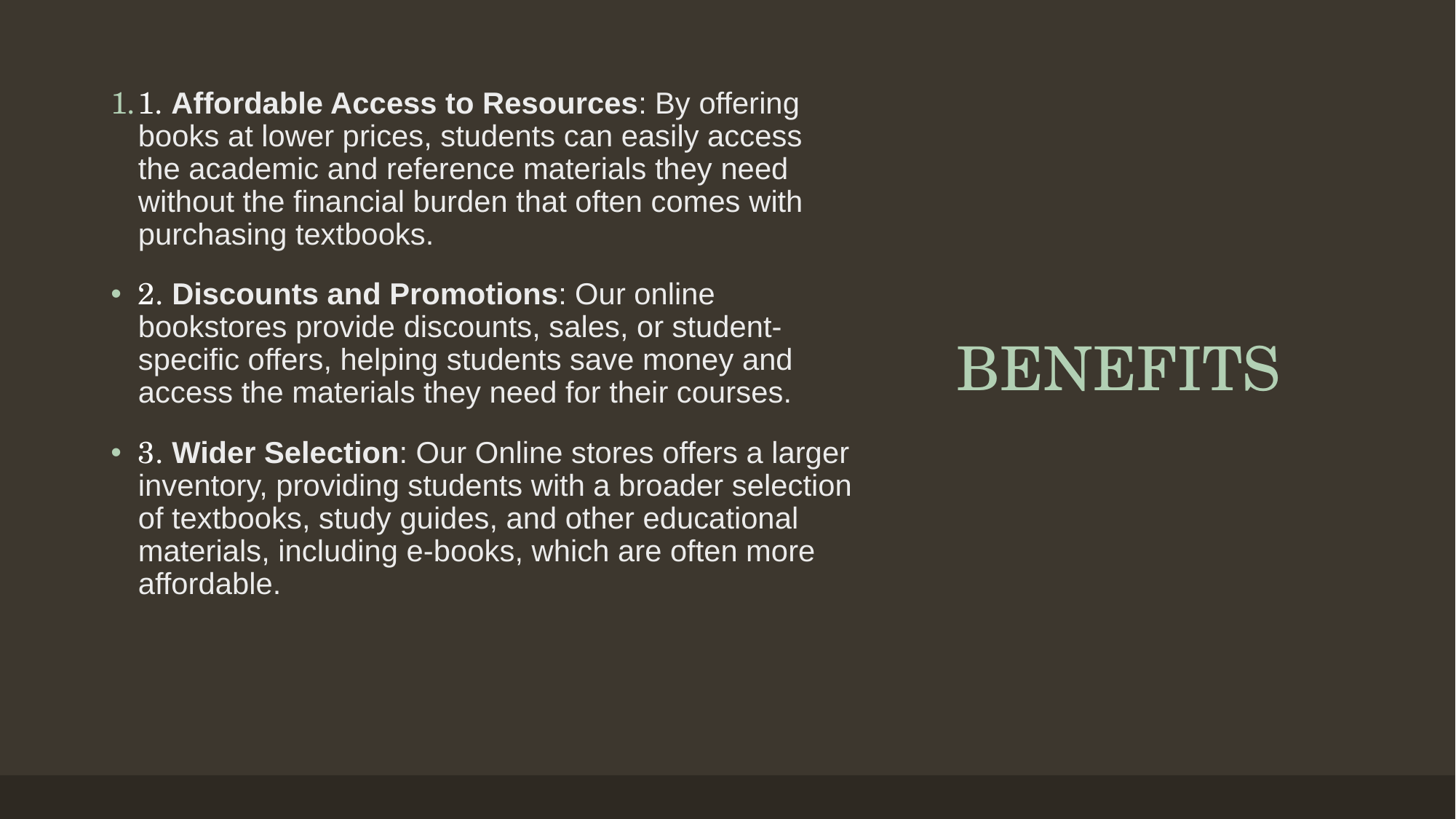

1. Affordable Access to Resources: By offering books at lower prices, students can easily access the academic and reference materials they need without the financial burden that often comes with purchasing textbooks.
2. Discounts and Promotions: Our online bookstores provide discounts, sales, or student-specific offers, helping students save money and access the materials they need for their courses.
3. Wider Selection: Our Online stores offers a larger inventory, providing students with a broader selection of textbooks, study guides, and other educational materials, including e-books, which are often more affordable.

# BENEFITS